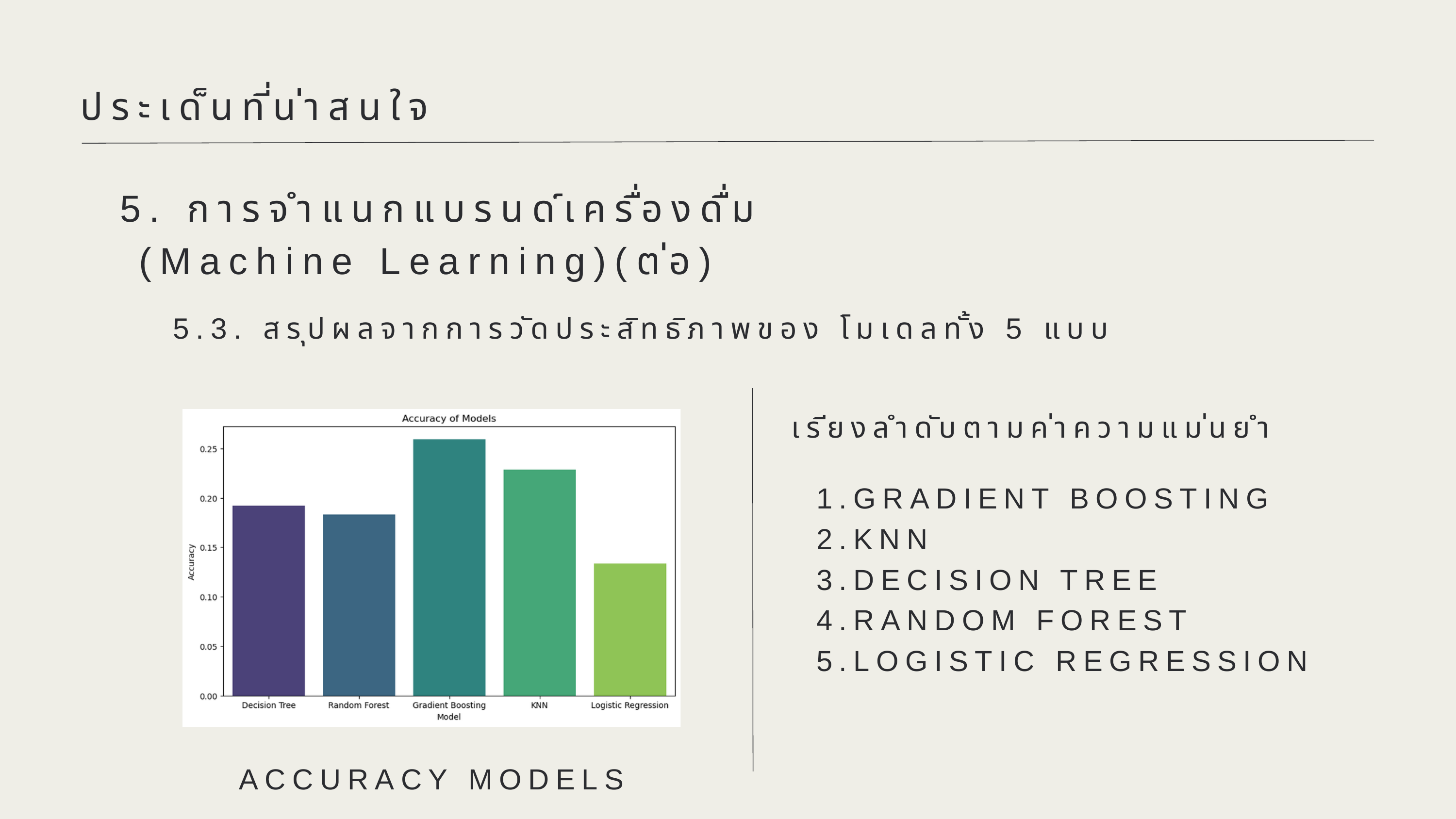

ประเด็นที่น่าสนใจ

5. การจำแนกแบรนด์เครื่องดื่ม
 (Machine Learning)(ต่อ)

5.3. สรุปผลจากการวัดประสิทธิภาพของ โมเดลทั้ง 5 แบบ

เรียงลำดับตามค่าความแม่นยำ

1.GRADIENT BOOSTING
2.KNN
3.DECISION TREE
4.RANDOM FOREST
5.LOGISTIC REGRESSION

ACCURACY MODELS